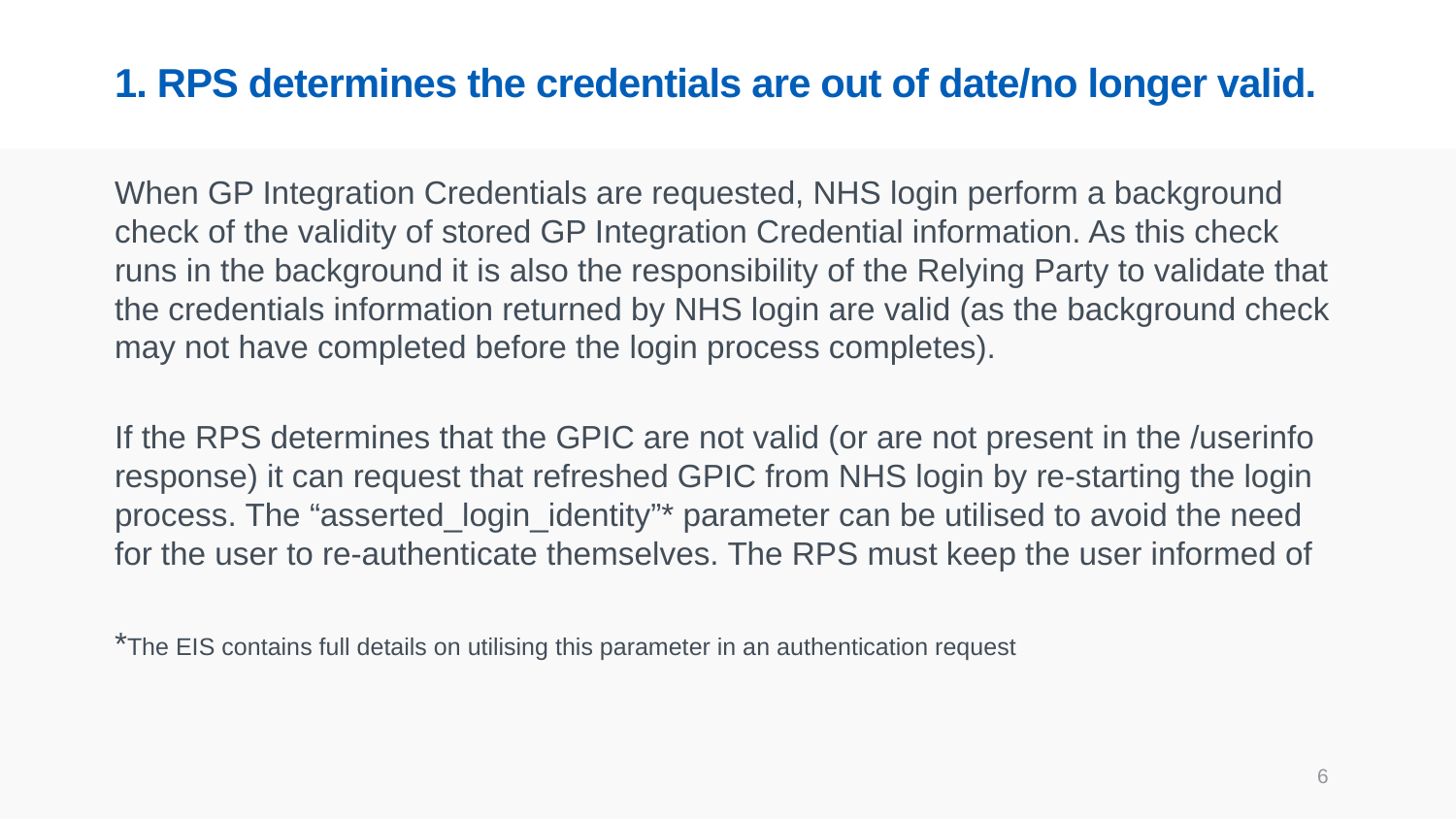

# 1. RPS determines the credentials are out of date/no longer valid.
When GP Integration Credentials are requested, NHS login perform a background check of the validity of stored GP Integration Credential information. As this check runs in the background it is also the responsibility of the Relying Party to validate that the credentials information returned by NHS login are valid (as the background check may not have completed before the login process completes).

If the RPS determines that the GPIC are not valid (or are not present in the /userinfo response) it can request that refreshed GPIC from NHS login by re-starting the login process. The “asserted_login_identity”* parameter can be utilised to avoid the need for the user to re-authenticate themselves. The RPS must keep the user informed of

*The EIS contains full details on utilising this parameter in an authentication request

6